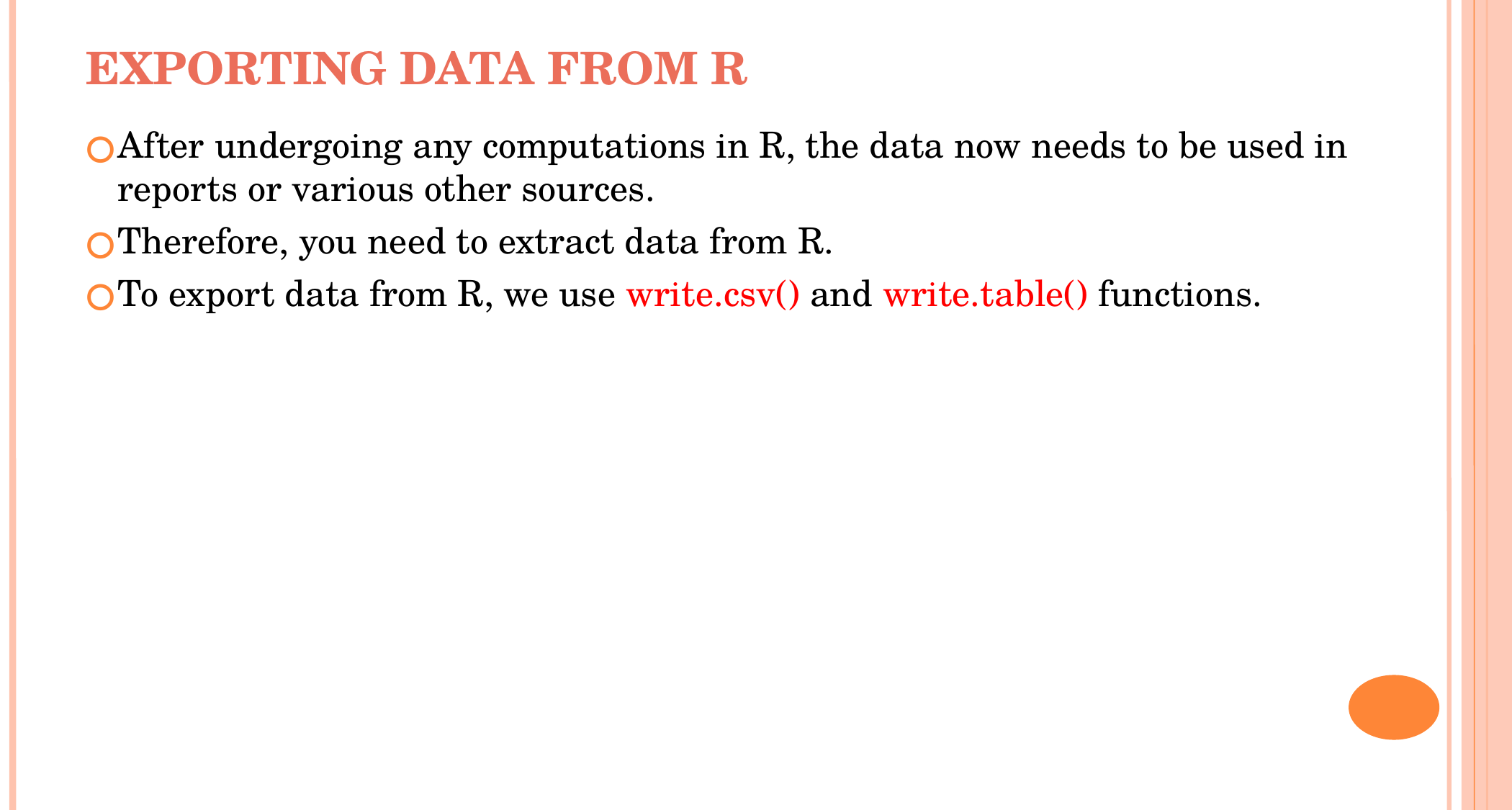

EXPORTING DATA FROM R
After undergoing any computations in R, the data now needs to be used in reports or various other sources.
Therefore, you need to extract data from R.
To export data from R, we use write.csv() and write.table() functions.